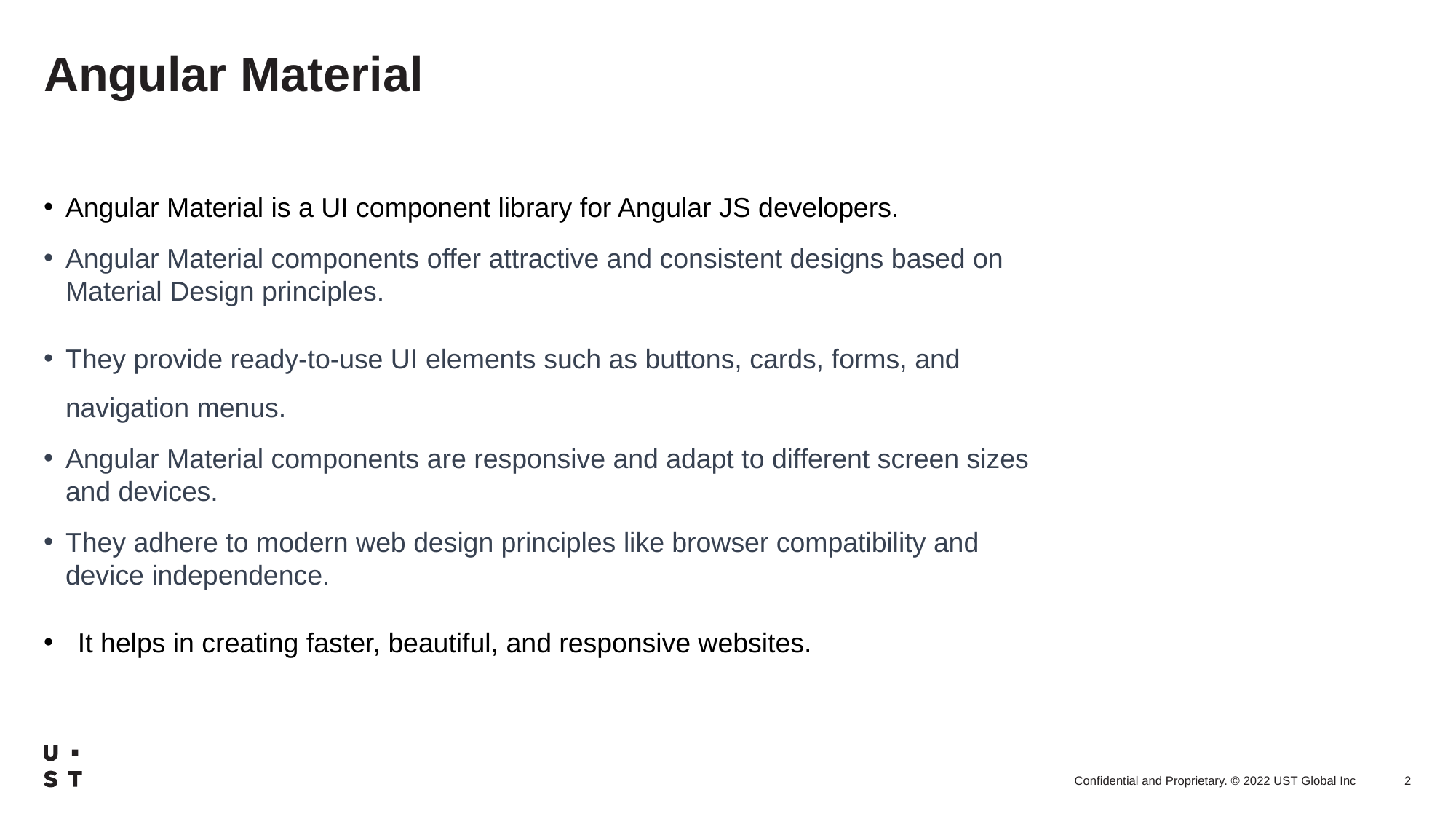

# Angular Material
Angular Material is a UI component library for Angular JS developers.
Angular Material components offer attractive and consistent designs based on Material Design principles.
They provide ready-to-use UI elements such as buttons, cards, forms, and navigation menus.
Angular Material components are responsive and adapt to different screen sizes and devices.
They adhere to modern web design principles like browser compatibility and device independence.
It helps in creating faster, beautiful, and responsive websites.